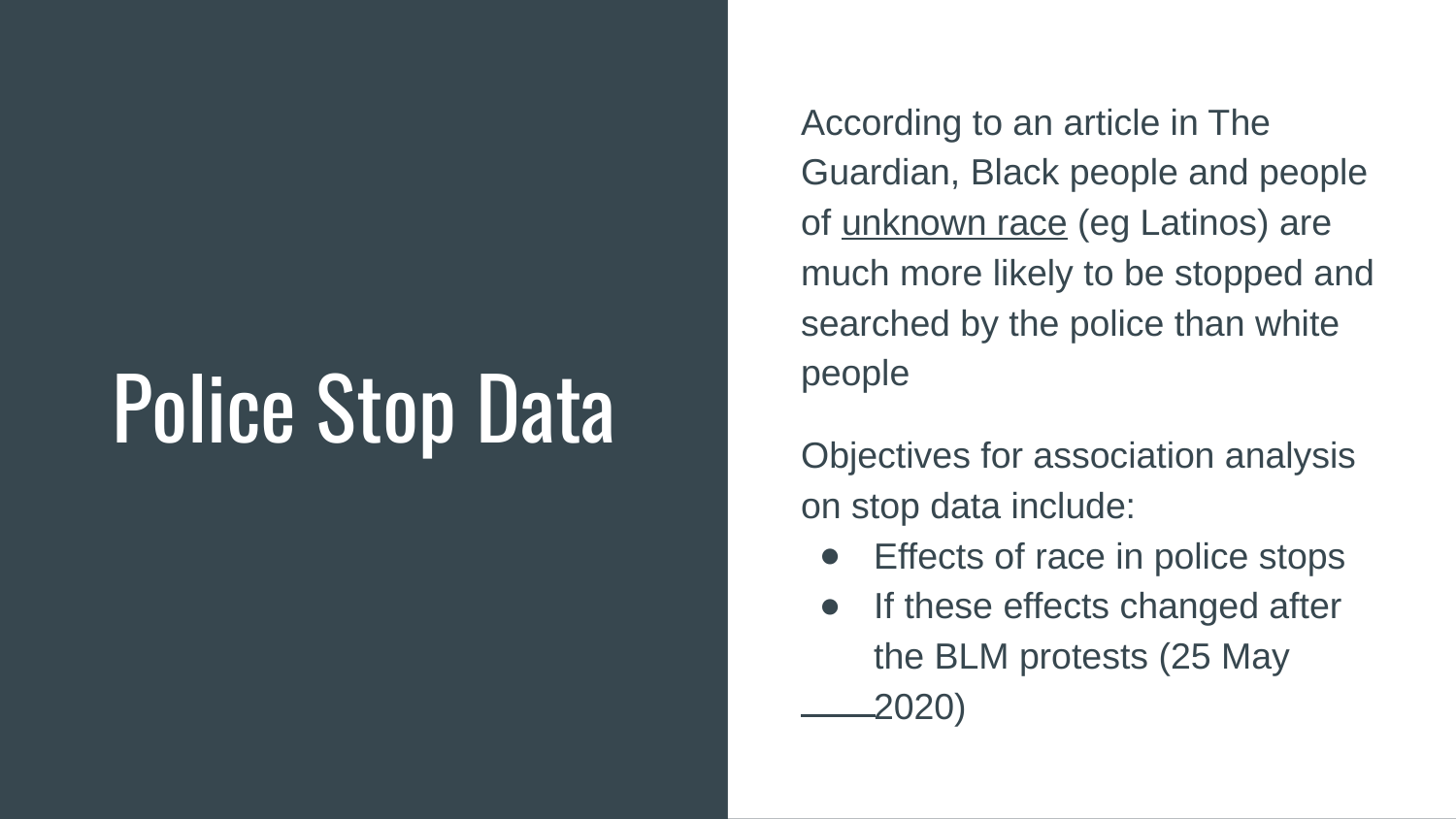

According to an article in The Guardian, Black people and people of unknown race (eg Latinos) are much more likely to be stopped and searched by the police than white people
Objectives for association analysis on stop data include:
Effects of race in police stops
If these effects changed after the BLM protests (25 May 2020)
# Police Stop Data